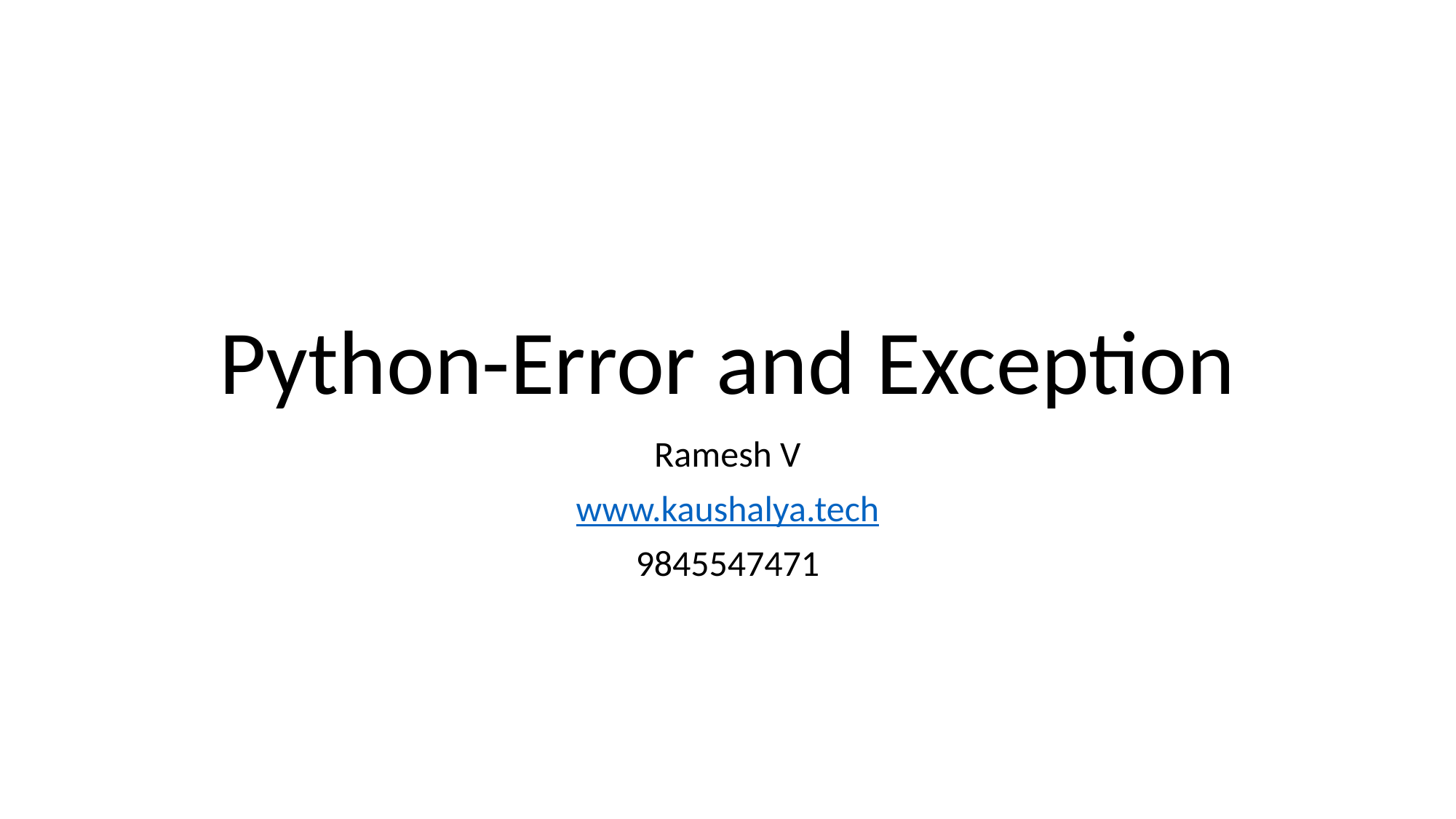

# Python-Error and Exception
Ramesh V
www.kaushalya.tech
9845547471